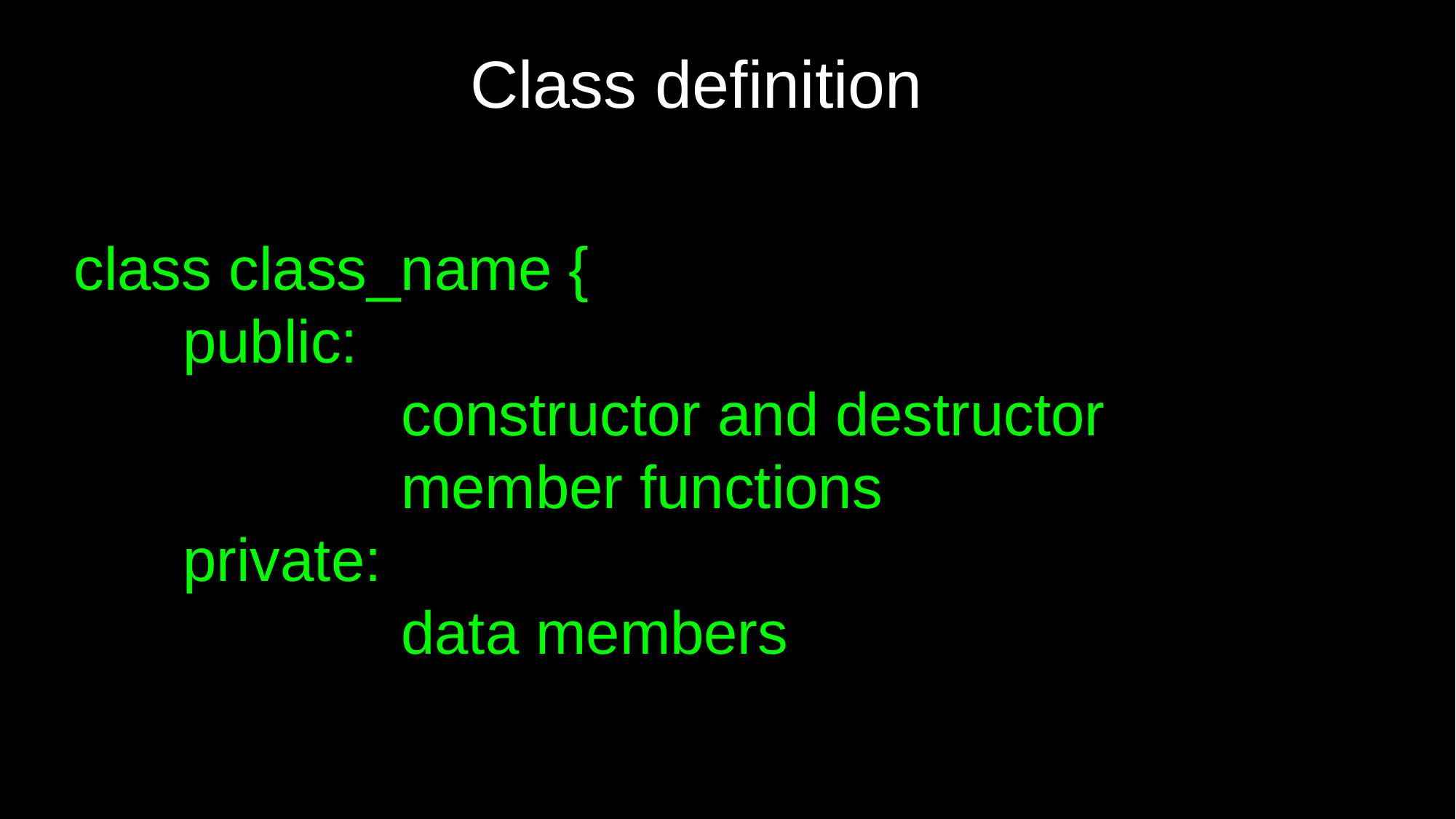

Class definition
class class_name {
	public:
			constructor and destructor
			member functions
	private:
			data members
};